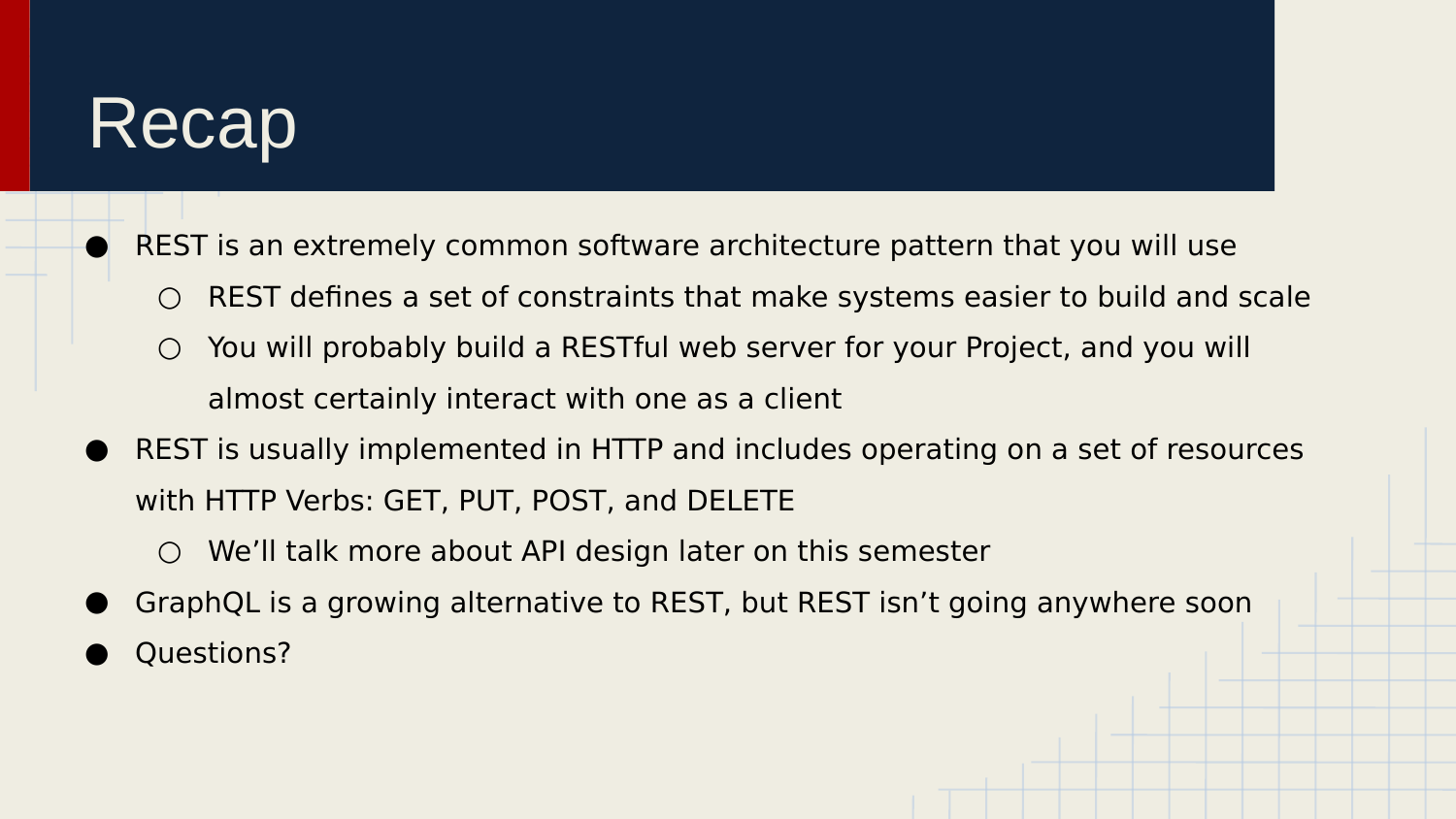

# Recap
REST is an extremely common software architecture pattern that you will use
REST defines a set of constraints that make systems easier to build and scale
You will probably build a RESTful web server for your Project, and you will almost certainly interact with one as a client
REST is usually implemented in HTTP and includes operating on a set of resources with HTTP Verbs: GET, PUT, POST, and DELETE
We’ll talk more about API design later on this semester
GraphQL is a growing alternative to REST, but REST isn’t going anywhere soon
Questions?